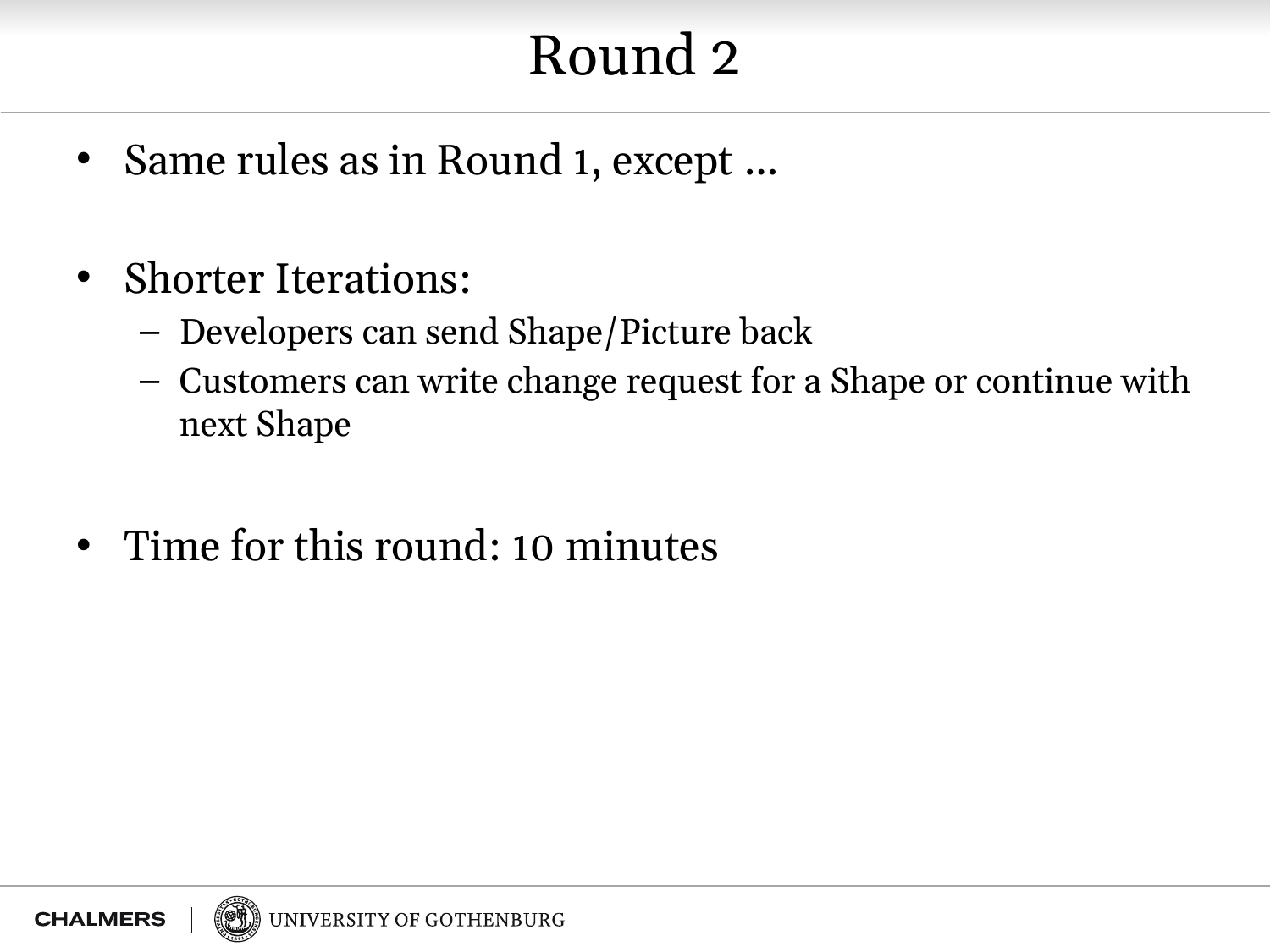

# Round 2
Same rules as in Round 1, except …

Shorter Iterations:
Developers can send Shape/Picture back
Customers can write change request for a Shape or continue with next Shape

Time for this round: 10 minutes